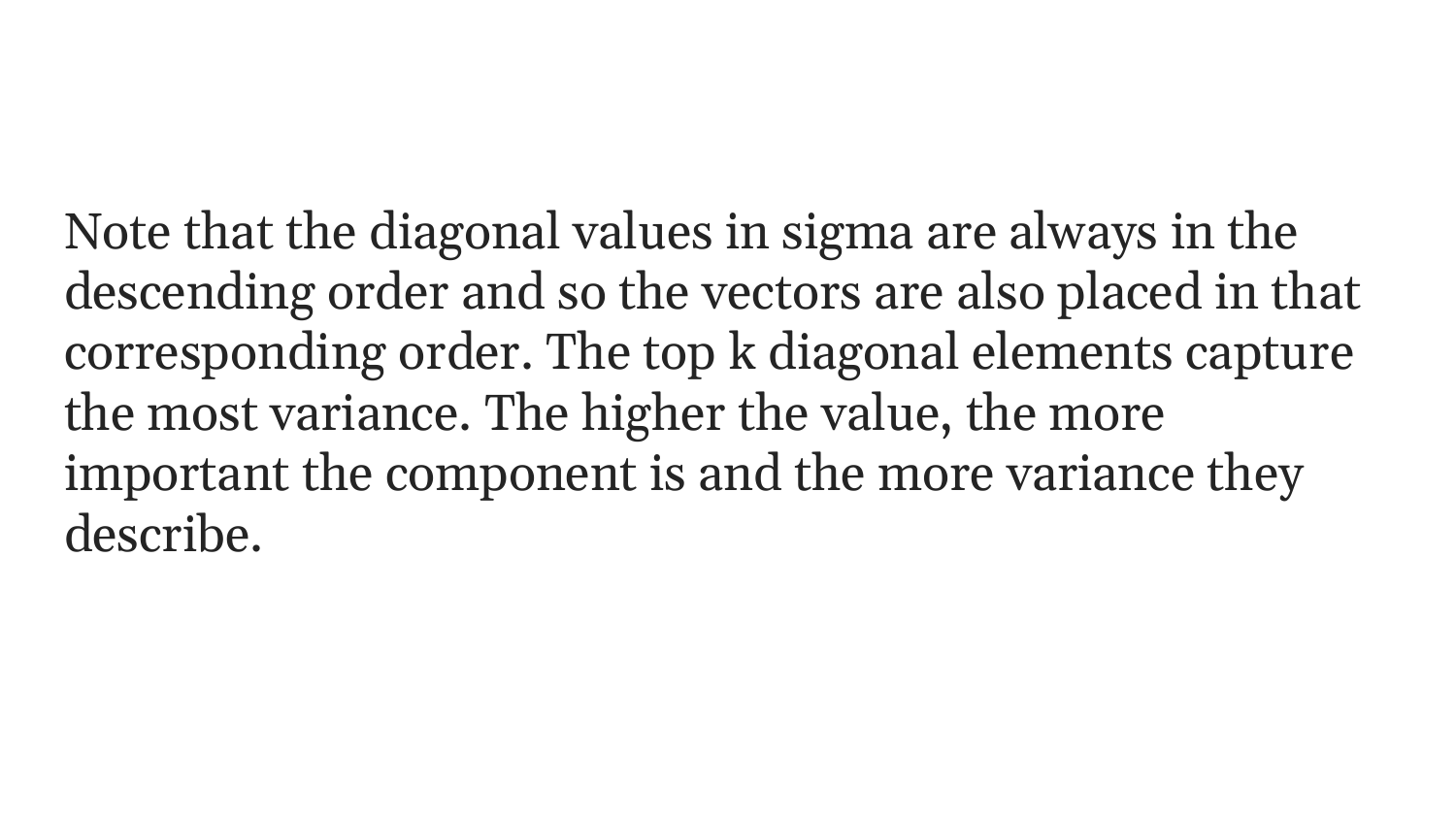

Note that the diagonal values in sigma are always in the descending order and so the vectors are also placed in that corresponding order. The top k diagonal elements capture the most variance. The higher the value, the more important the component is and the more variance they describe.